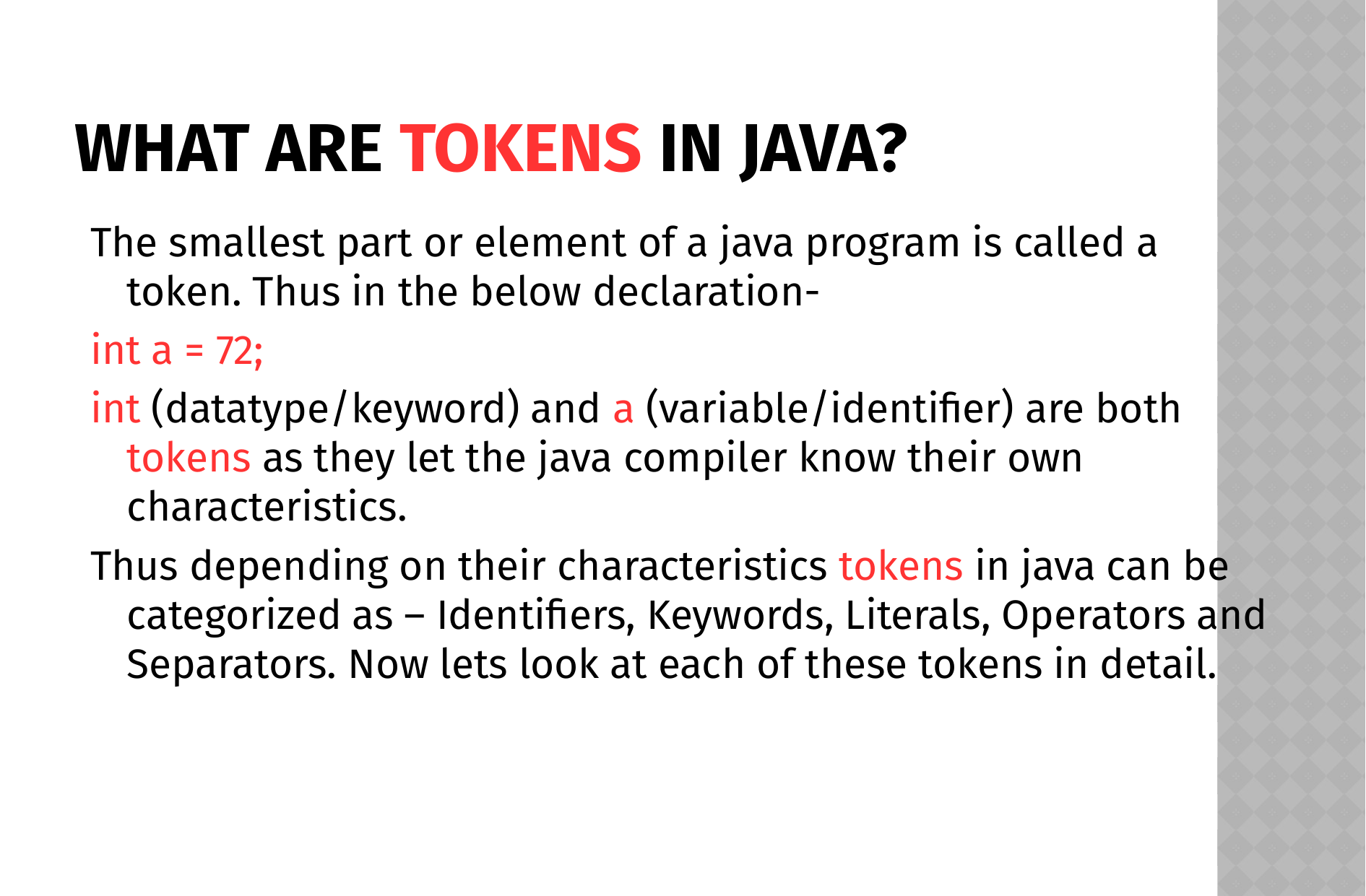

# What are Tokens in java?
The smallest part or element of a java program is called a token. Thus in the below declaration-
int a = 72;
int (datatype/keyword) and a (variable/identifier) are both tokens as they let the java compiler know their own characteristics.
Thus depending on their characteristics tokens in java can be categorized as – Identifiers, Keywords, Literals, Operators and Separators. Now lets look at each of these tokens in detail.